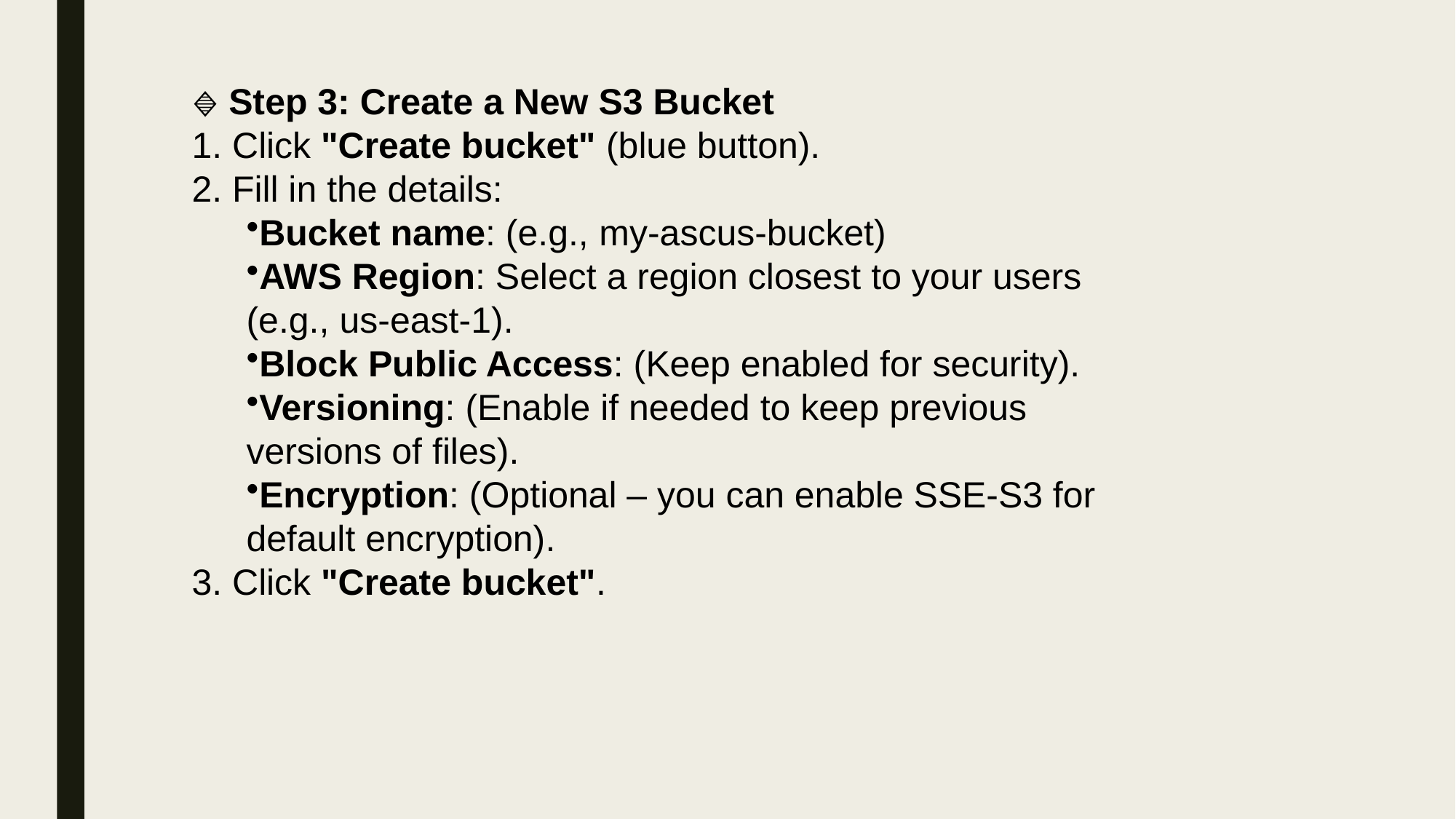

# 🔹 Step 3: Create a New S3 Bucket
 Click "Create bucket" (blue button).
 Fill in the details:
Bucket name: (e.g., my-ascus-bucket)
AWS Region: Select a region closest to your users (e.g., us-east-1).
Block Public Access: (Keep enabled for security).
Versioning: (Enable if needed to keep previous versions of files).
Encryption: (Optional – you can enable SSE-S3 for default encryption).
 Click "Create bucket".